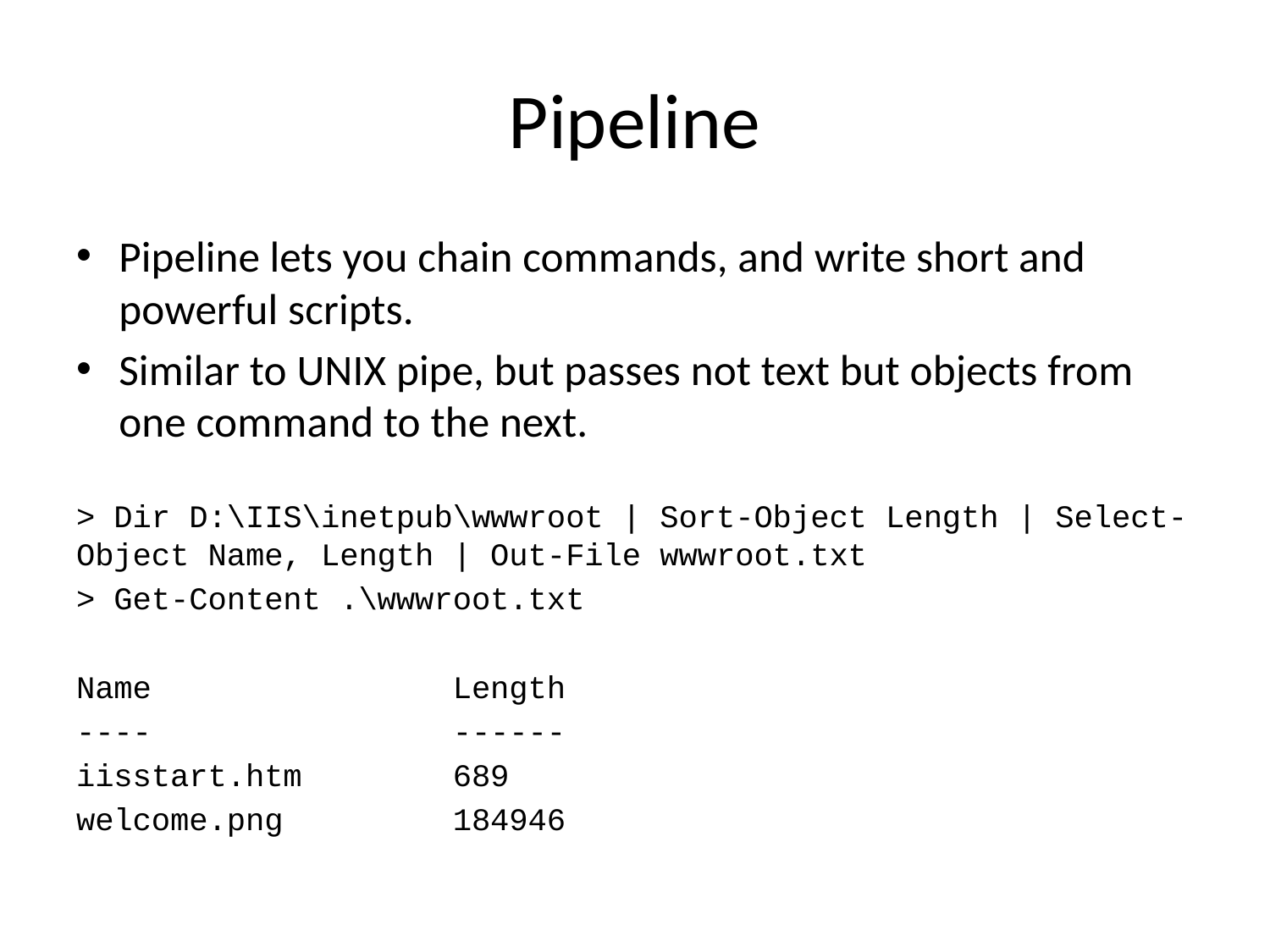

# Pipeline
Pipeline lets you chain commands, and write short and powerful scripts.
Similar to UNIX pipe, but passes not text but objects from one command to the next.

> Dir D:\IIS\inetpub\wwwroot | Sort-Object Length | Select-Object Name, Length | Out-File wwwroot.txt
> Get-Content .\wwwroot.txt

Name                Length
----                ------
iisstart.htm        689
welcome.png         184946